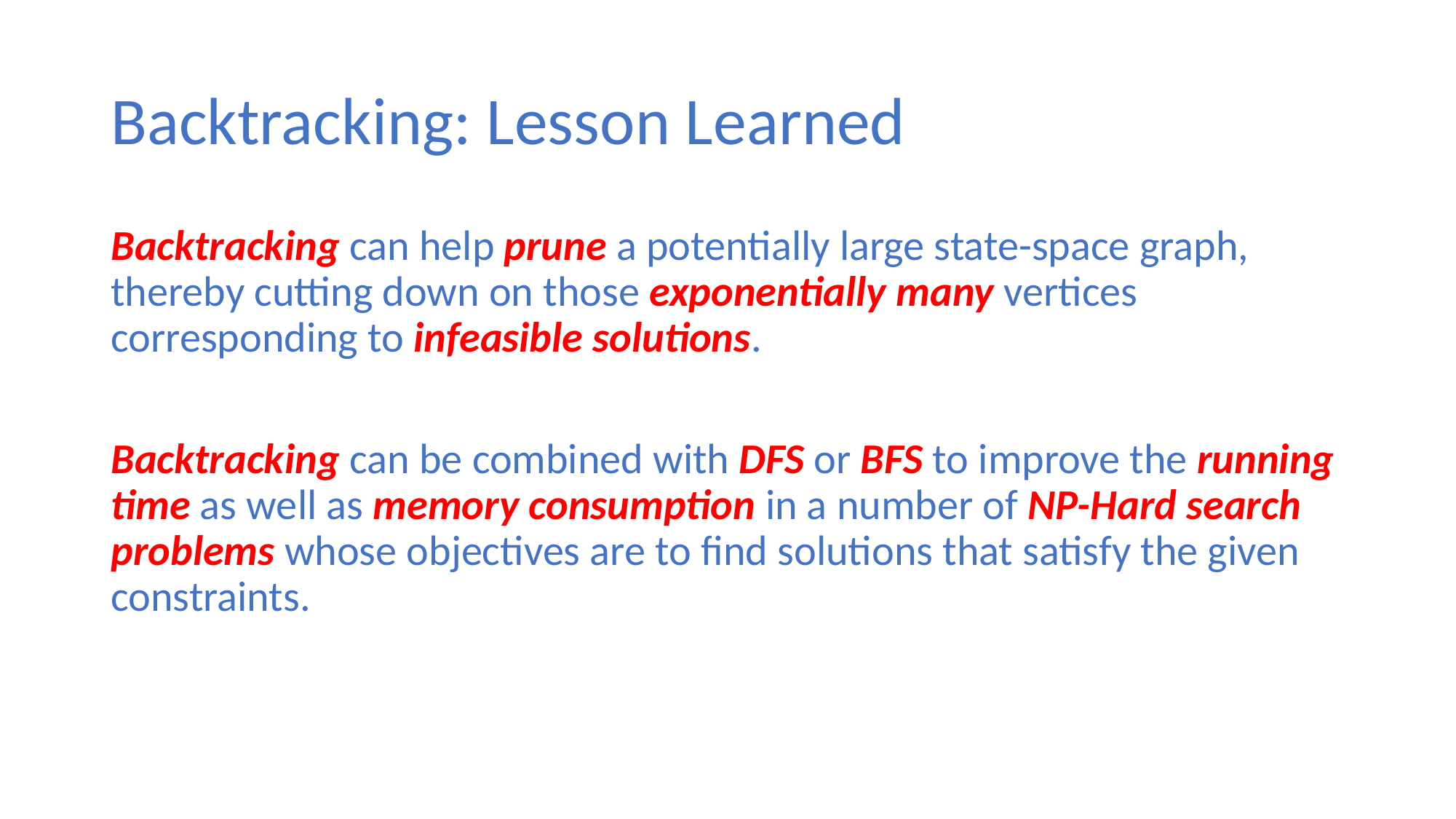

# Backtracking: Lesson Learned
Backtracking can help prune a potentially large state-space graph, thereby cutting down on those exponentially many vertices corresponding to infeasible solutions.

Backtracking can be combined with DFS or BFS to improve the running time as well as memory consumption in a number of NP-Hard search problems whose objectives are to find solutions that satisfy the given constraints.